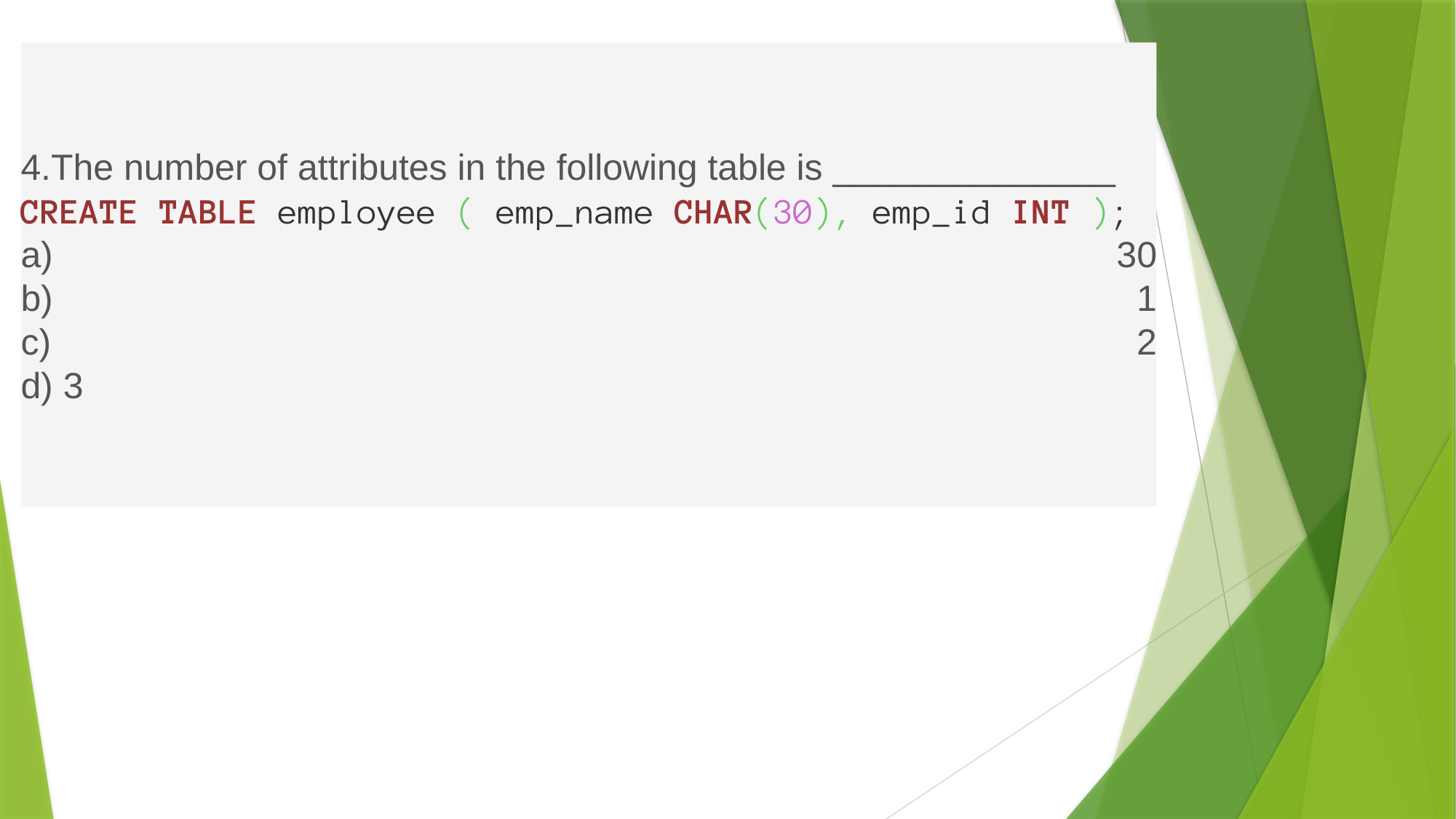

4.The number of attributes in the following table is ______________
CREATE TABLE employee ( emp_name CHAR(30), emp_id INT );
a) 30
b) 1
c) 2
d) 3